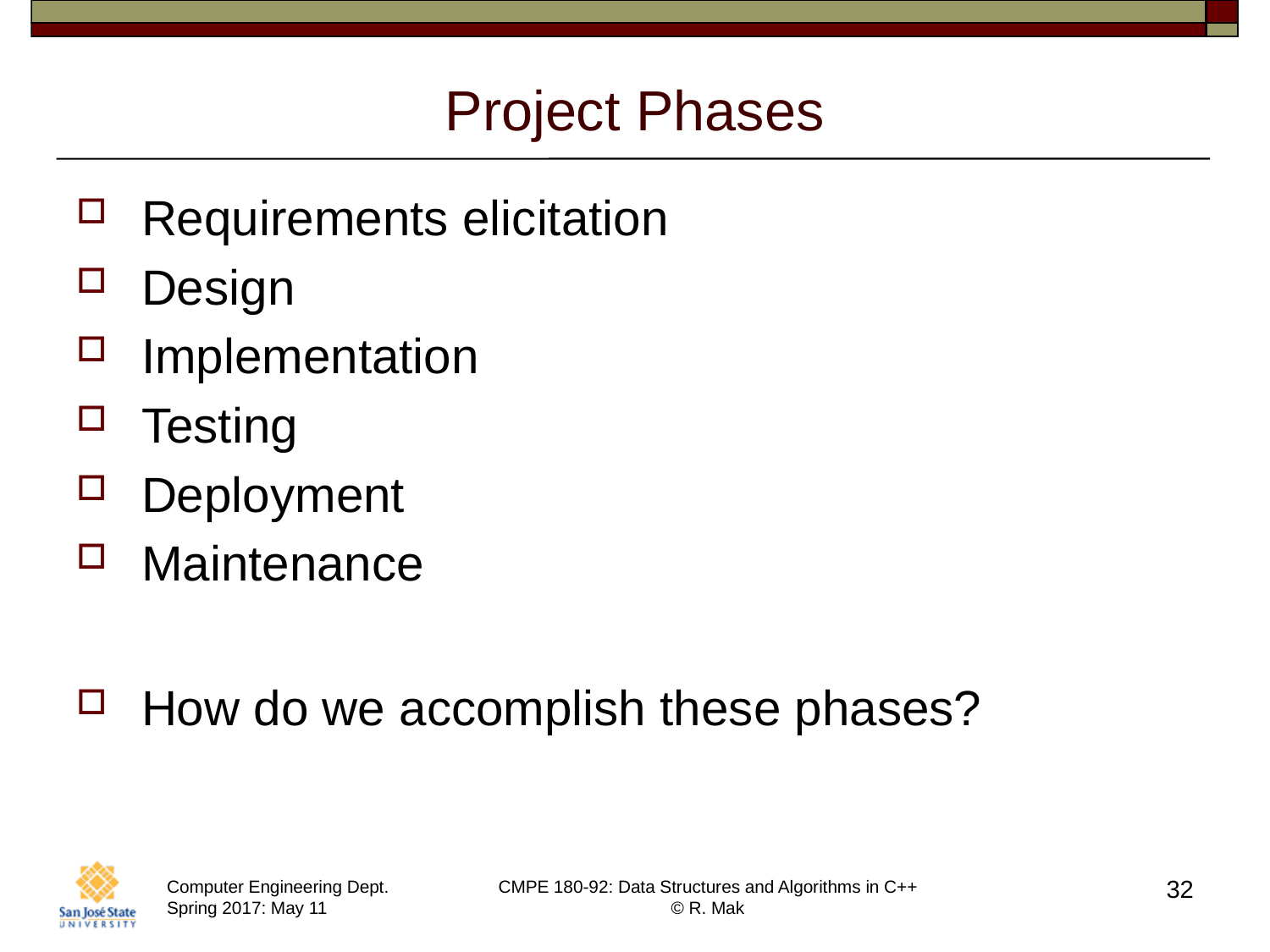

# Project Phases
Requirements elicitation
Design
Implementation
Testing
Deployment
Maintenance

How do we accomplish these phases?
32